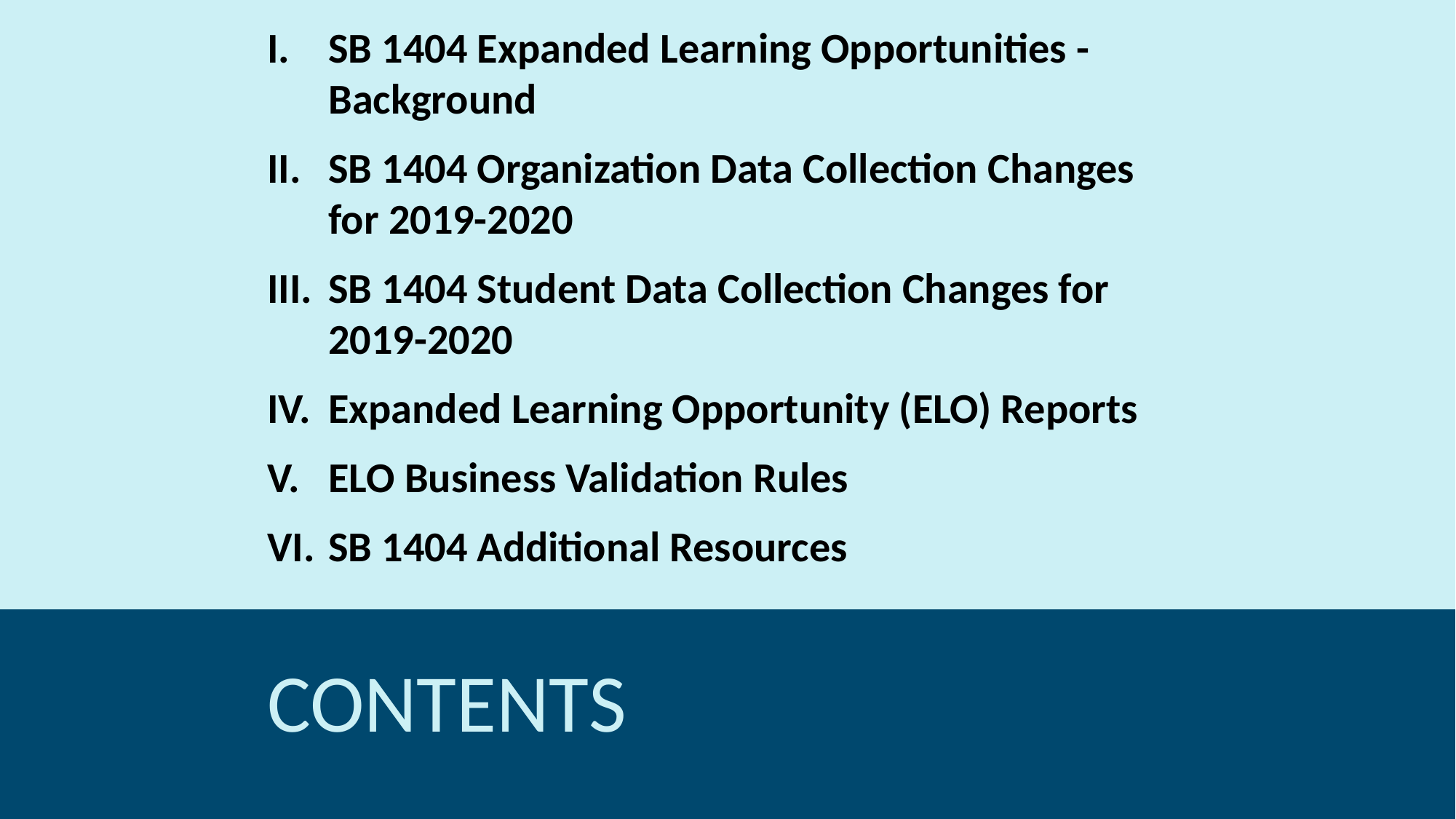

SB 1404 Expanded Learning Opportunities - Background
SB 1404 Organization Data Collection Changes for 2019-2020
SB 1404 Student Data Collection Changes for 2019-2020
Expanded Learning Opportunity (ELO) Reports
ELO Business Validation Rules
SB 1404 Additional Resources

# CONTENTS
18